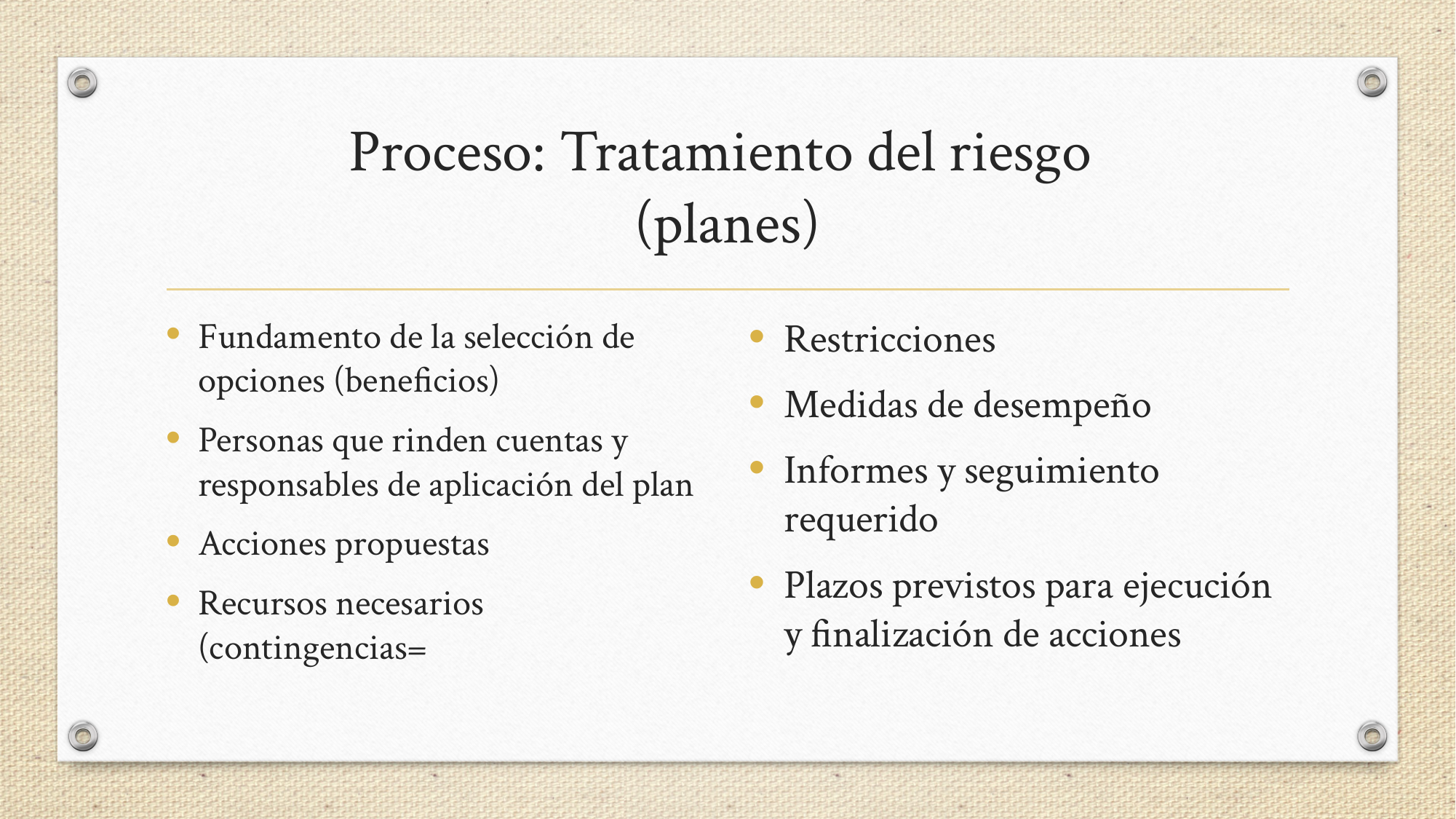

# Proceso: Tratamiento del riesgo (planes)
Fundamento de la selección de opciones (beneficios)
Personas que rinden cuentas y responsables de aplicación del plan
Acciones propuestas
Recursos necesarios (contingencias=
Restricciones
Medidas de desempeño
Informes y seguimiento requerido
Plazos previstos para ejecución y finalización de acciones